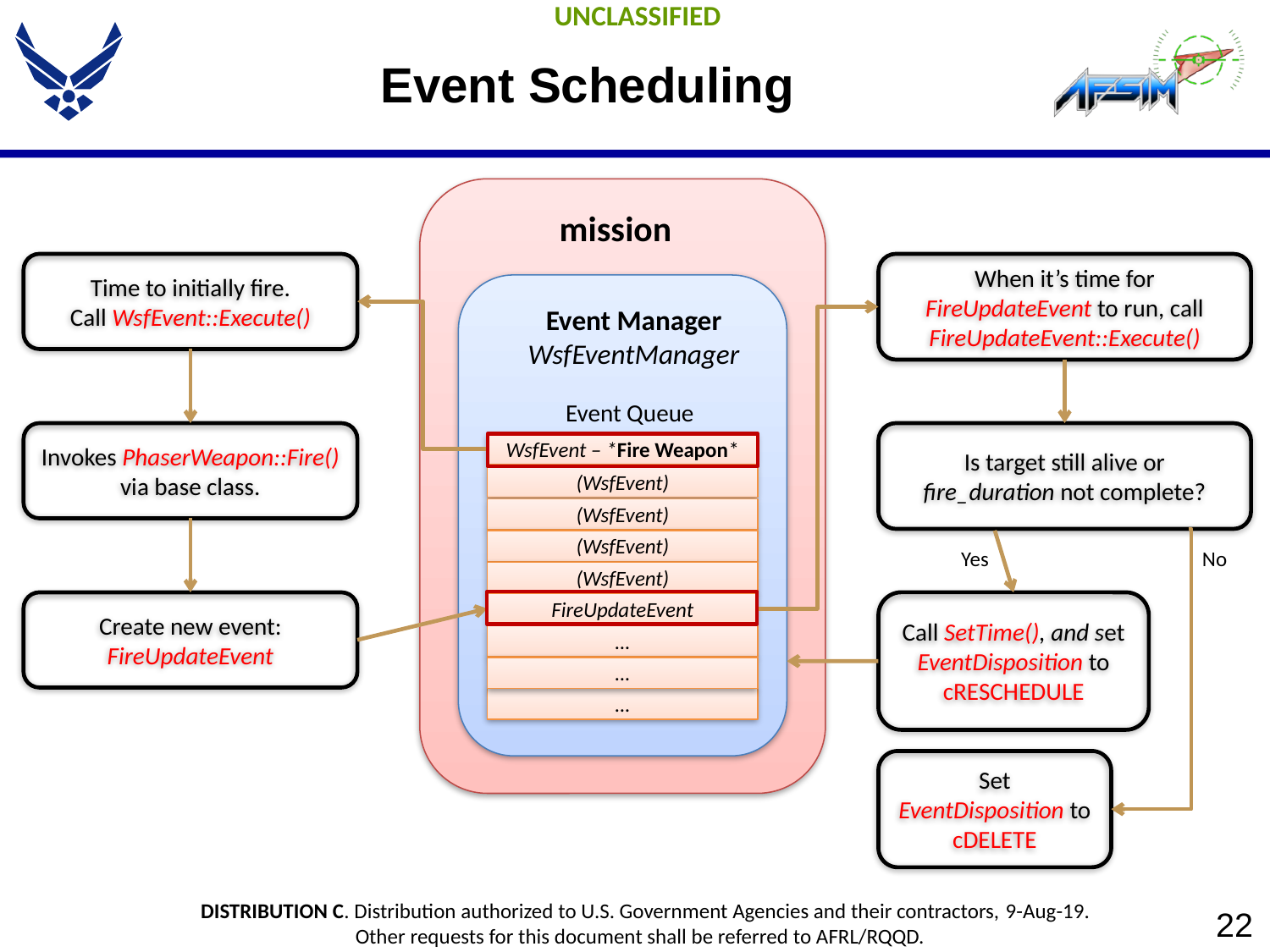

# Event Scheduling

mission

Time to initially fire.
Call WsfEvent::Execute()

When it’s time for FireUpdateEvent to run, call FireUpdateEvent::Execute()

Event Manager
WsfEventManager
Event Queue
Invokes PhaserWeapon::Fire()
via base class.

Is target still alive or fire_duration not complete?

WsfEvent – *Fire Weapon*

(WsfEvent)
(WsfEvent)
(WsfEvent)
Yes
No
(WsfEvent)

Create new event: FireUpdateEvent

Call SetTime(), and set EventDisposition to cRESCHEDULE

FireUpdateEvent
…
…
…
Set EventDisposition to cDELETE